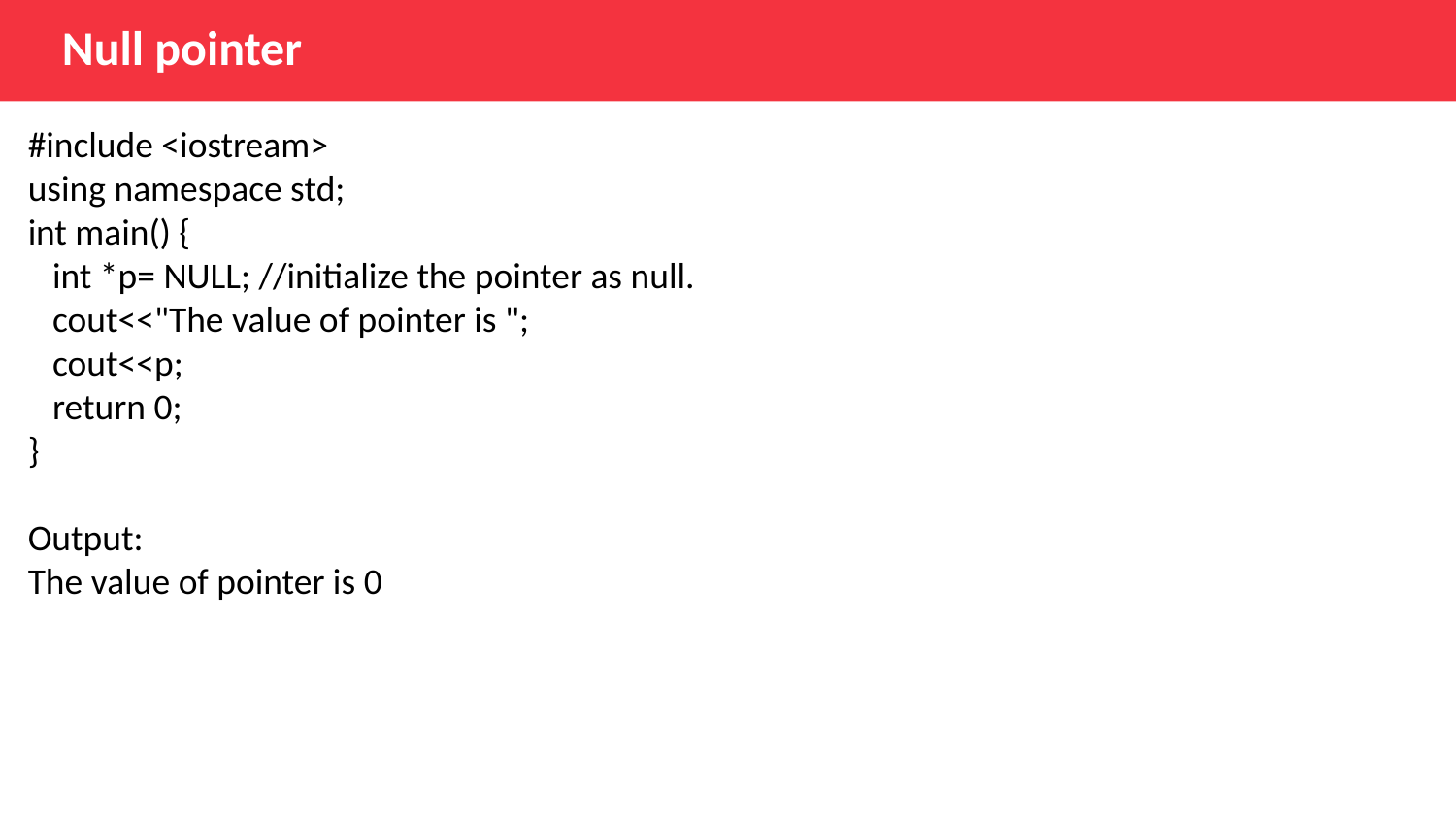

Null pointer
#include <iostream>
using namespace std;
int main() {
   int *p= NULL; //initialize the pointer as null.
   cout<<"The value of pointer is ";
   cout<<p;
   return 0;
}

Output:
The value of pointer is 0